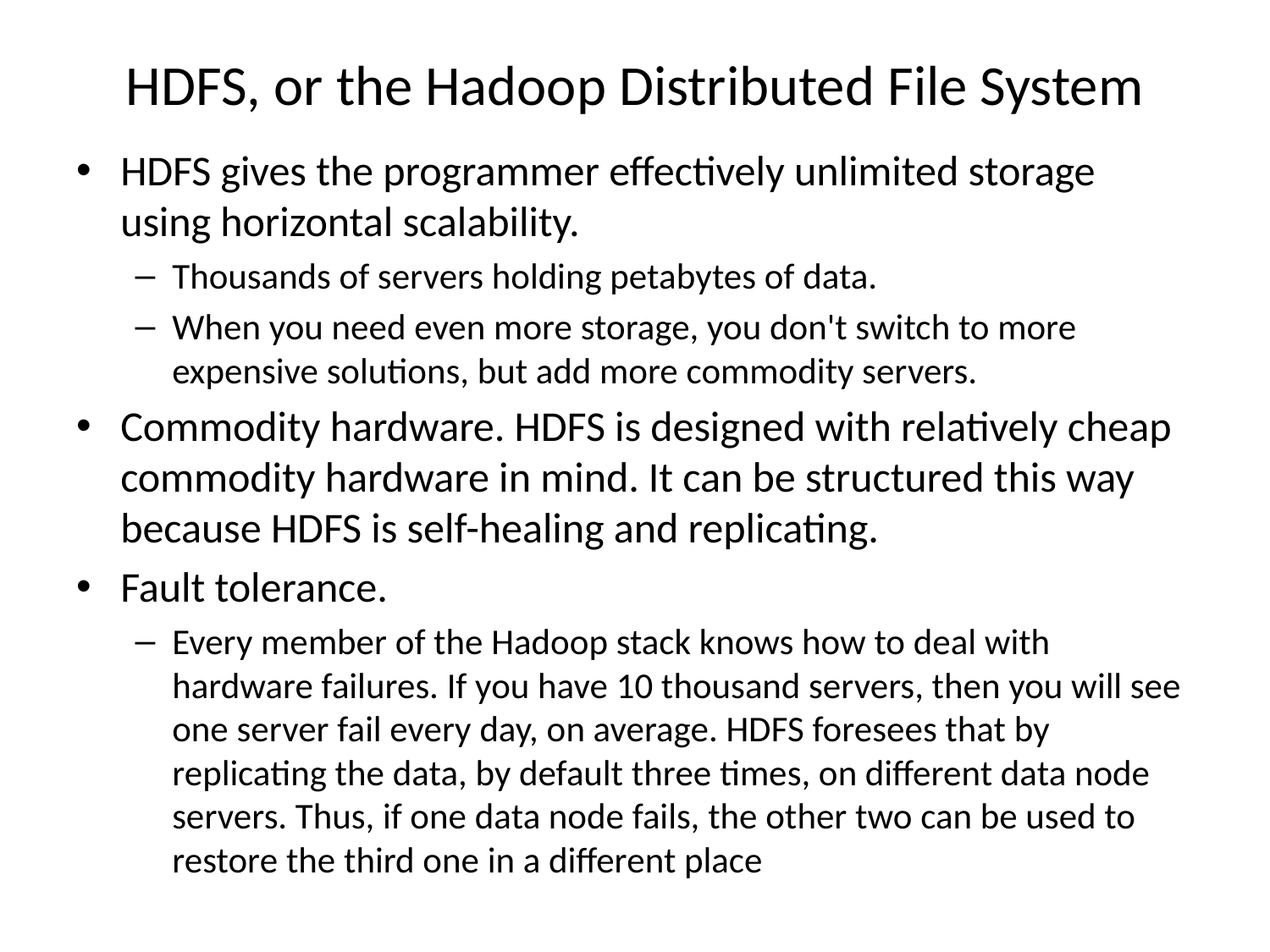

# HDFS, or the Hadoop Distributed File System
HDFS gives the programmer effectively unlimited storage using horizontal scalability.
Thousands of servers holding petabytes of data.
When you need even more storage, you don't switch to more expensive solutions, but add more commodity servers.
Commodity hardware. HDFS is designed with relatively cheap commodity hardware in mind. It can be structured this way because HDFS is self-healing and replicating.
Fault tolerance.
Every member of the Hadoop stack knows how to deal with hardware failures. If you have 10 thousand servers, then you will see one server fail every day, on average. HDFS foresees that by replicating the data, by default three times, on different data node servers. Thus, if one data node fails, the other two can be used to restore the third one in a different place